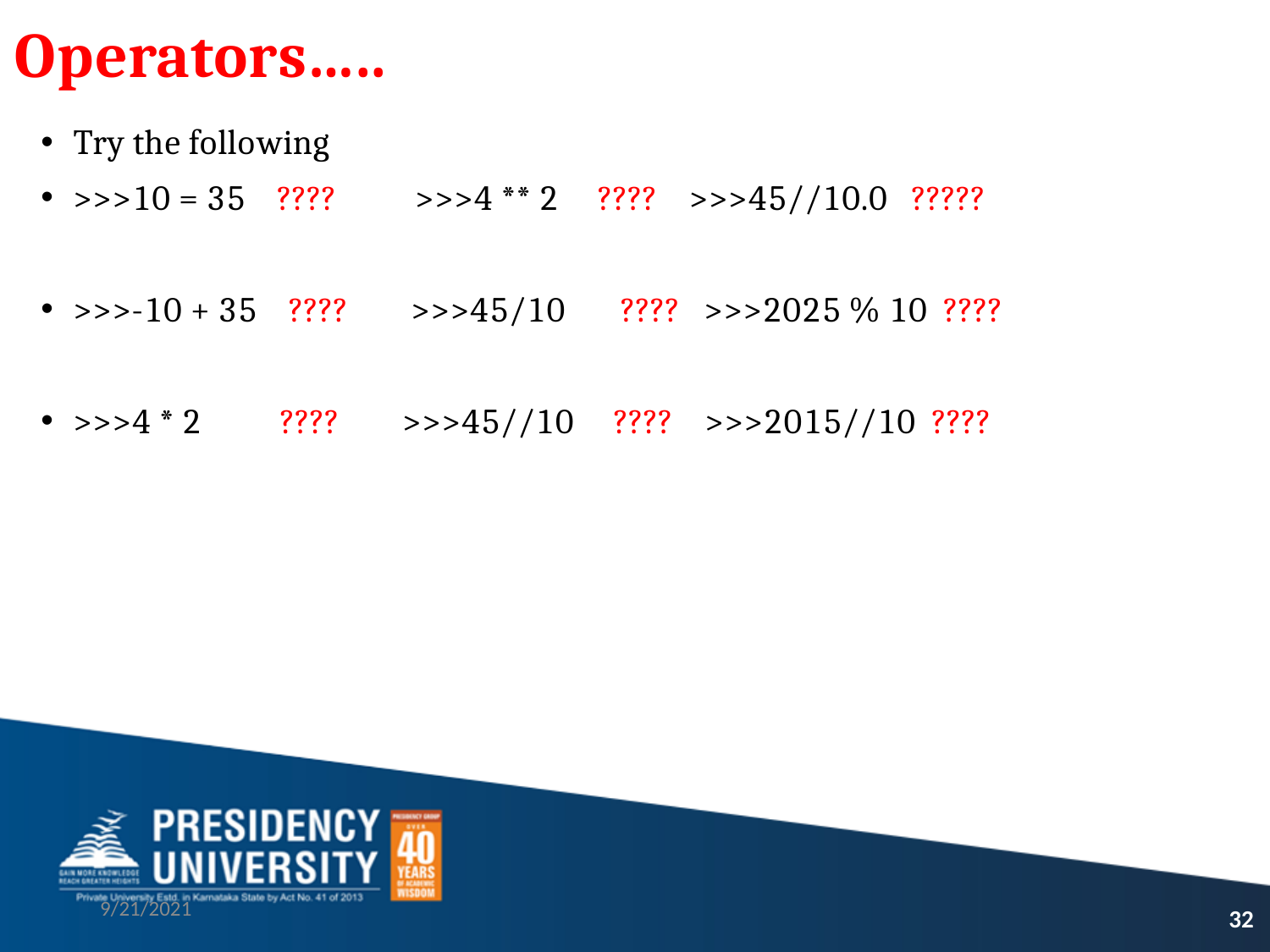

# Operators…..
Try the following
>>>10 = 35    ????          >>>4 ** 2     ????    >>>45//10.0   ?????

>>>-10 + 35    ????        >>>45/10       ????   >>>2025 % 10  ????

>>>4 * 2          ????        >>>45//10     ????    >>>2015//10  ????
9/21/2021
32